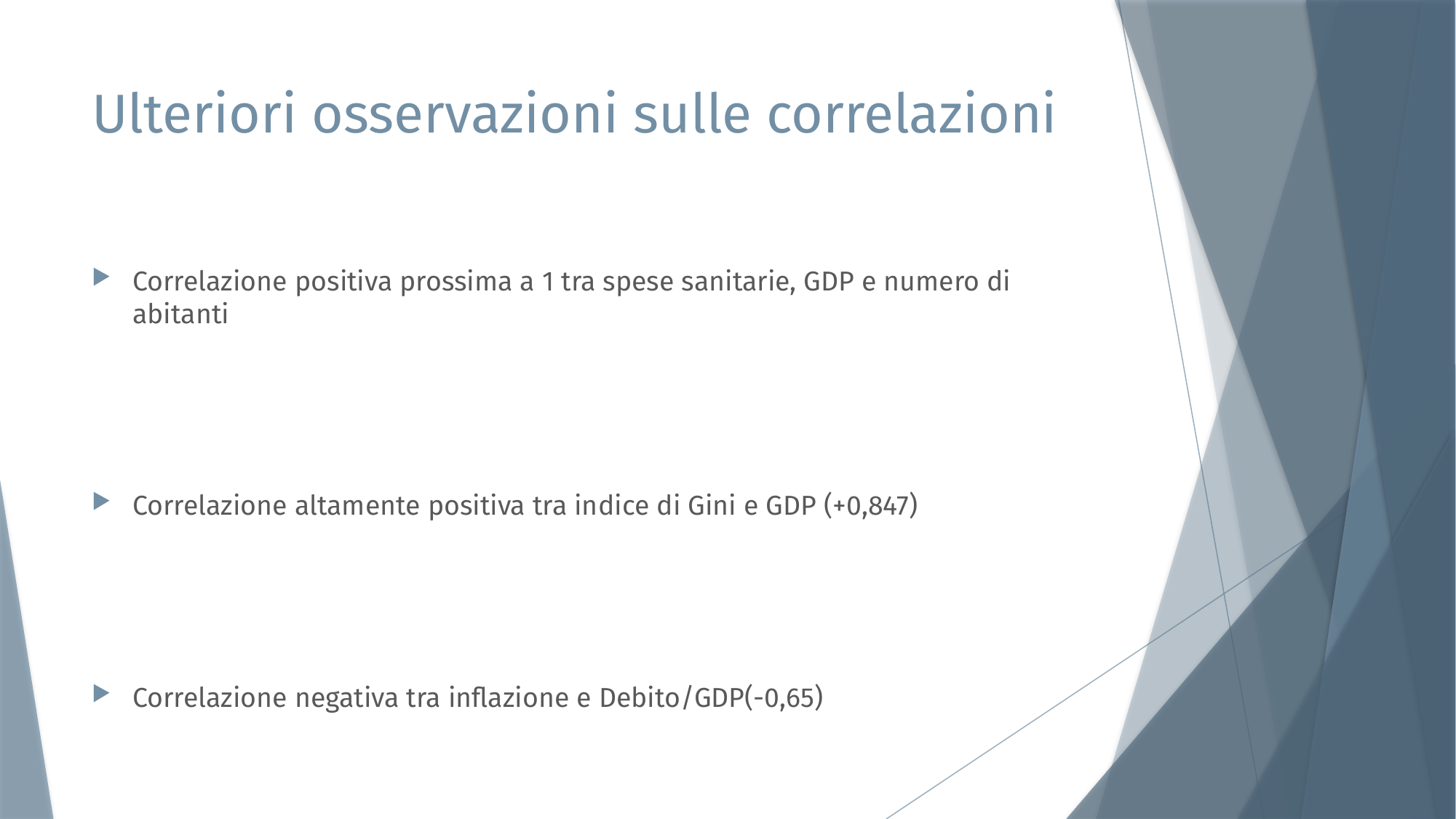

# Ulteriori osservazioni sulle correlazioni
Correlazione positiva prossima a 1 tra spese sanitarie, GDP e numero di abitanti

Correlazione altamente positiva tra indice di Gini e GDP (+0,847)

Correlazione negativa tra inflazione e Debito/GDP(-0,65)